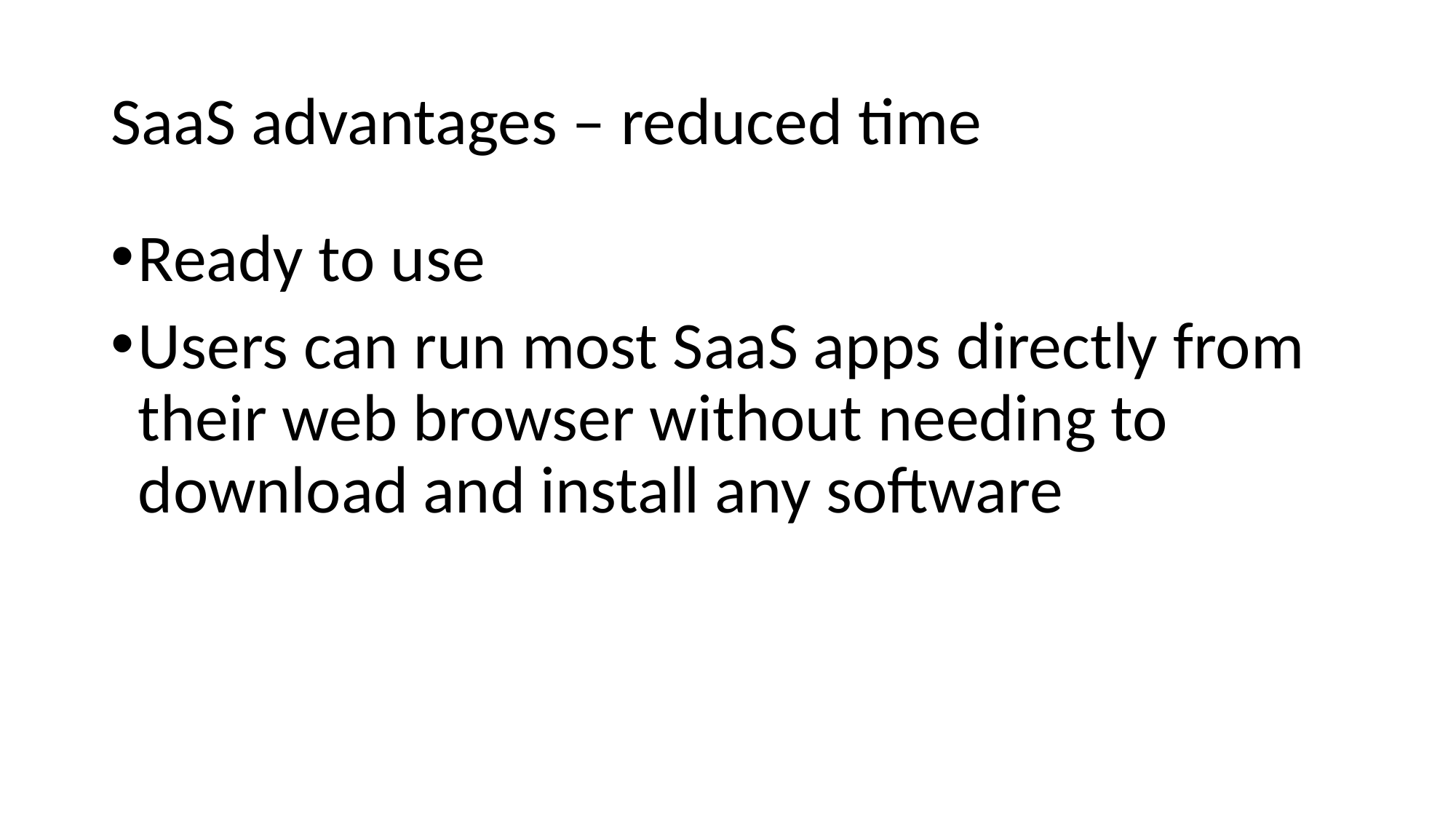

# SaaS advantages – reduced time
Ready to use
Users can run most SaaS apps directly from their web browser without needing to download and install any software